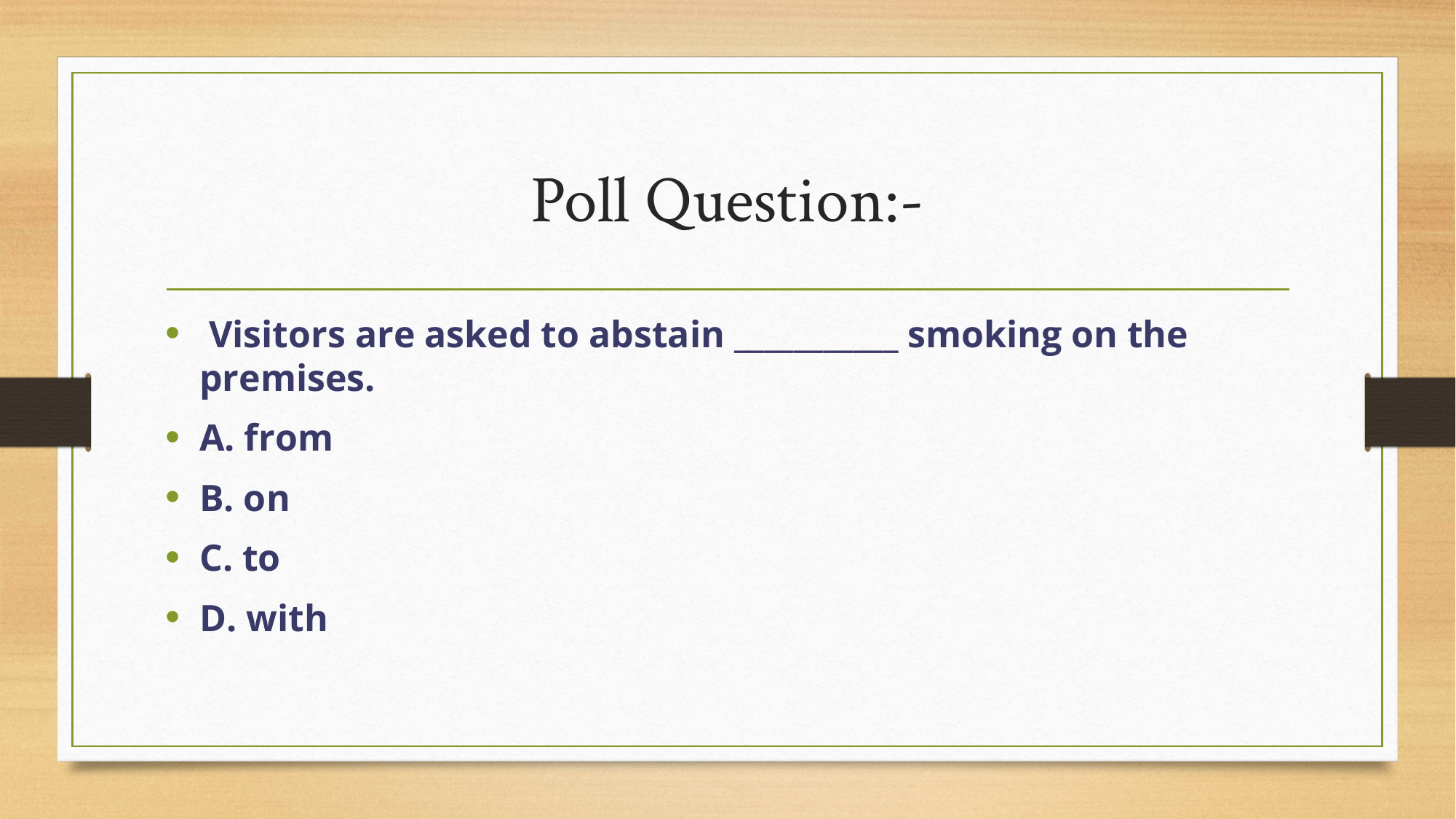

# Poll Question:-
 Visitors are asked to abstain ___________ smoking on the premises.
A. from
B. on
C. to
D. with